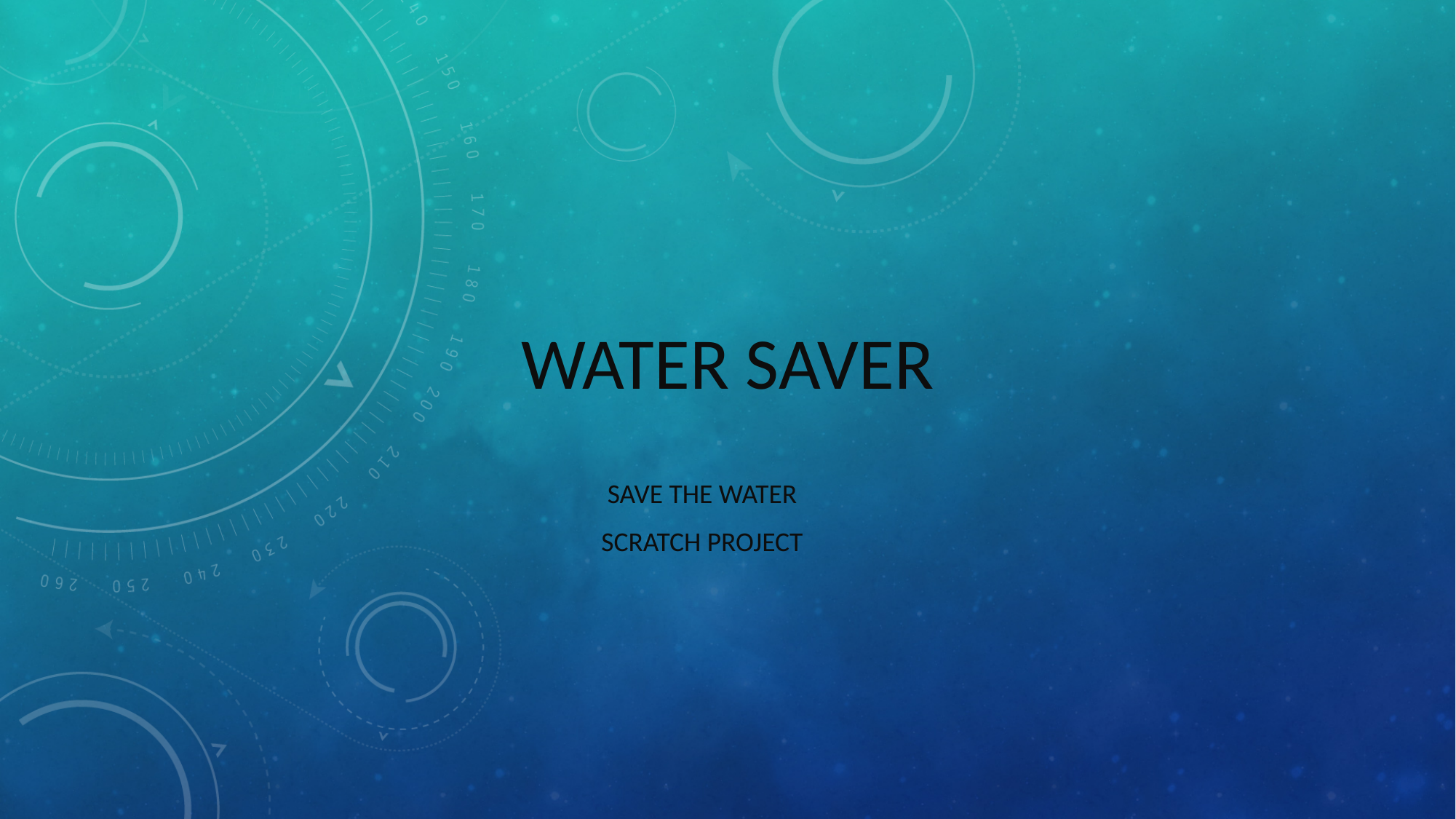

# Water saver
Save the water
SCRATCH PROJECT